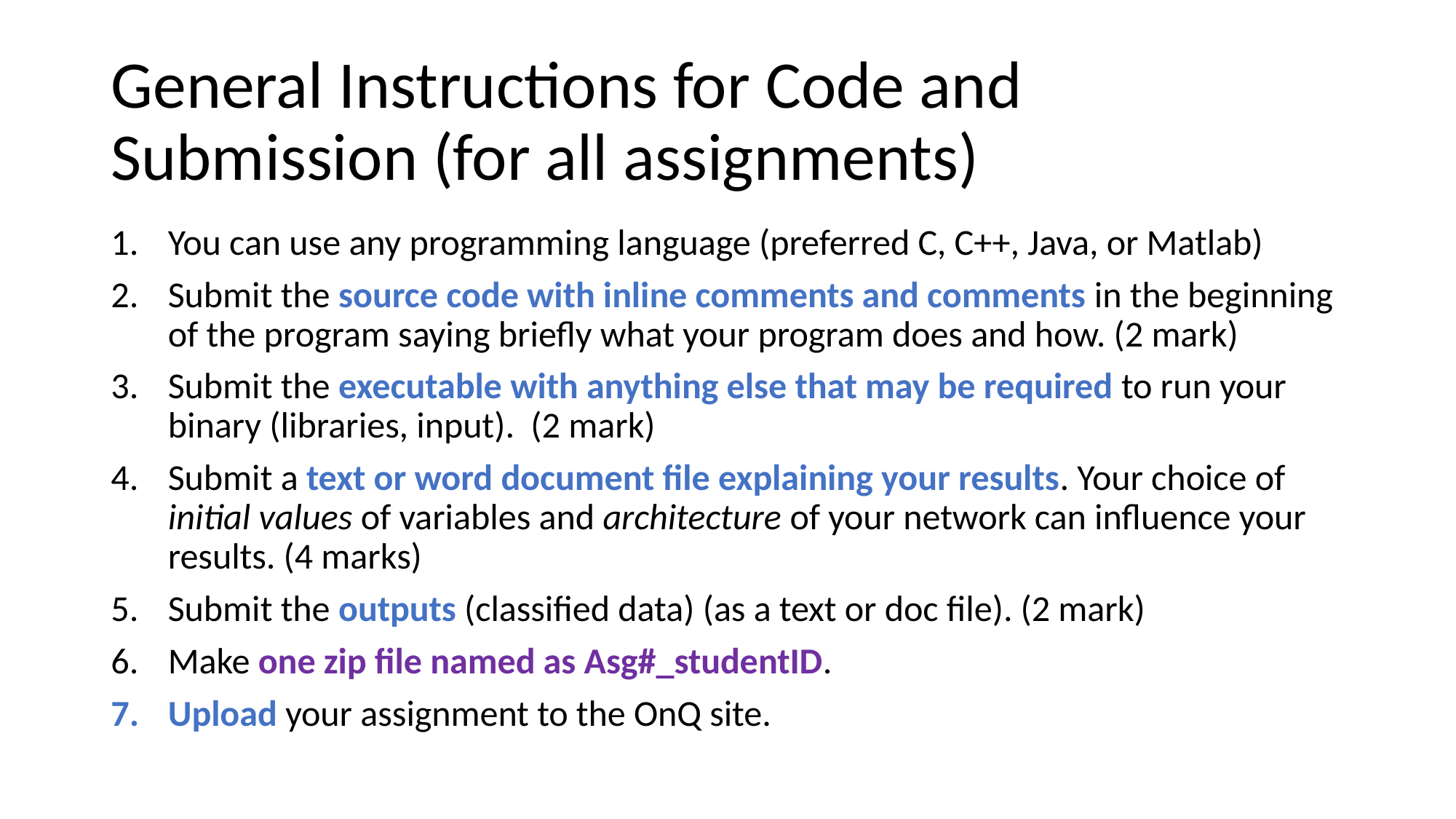

# General Instructions for Code and Submission (for all assignments)
You can use any programming language (preferred C, C++, Java, or Matlab)
Submit the source code with inline comments and comments in the beginning of the program saying briefly what your program does and how. (2 mark)
Submit the executable with anything else that may be required to run your binary (libraries, input).  (2 mark)
Submit a text or word document file explaining your results. Your choice of initial values of variables and architecture of your network can influence your results. (4 marks)
Submit the outputs (classified data) (as a text or doc file). (2 mark)
Make one zip file named as Asg#_studentID.
Upload your assignment to the OnQ site.